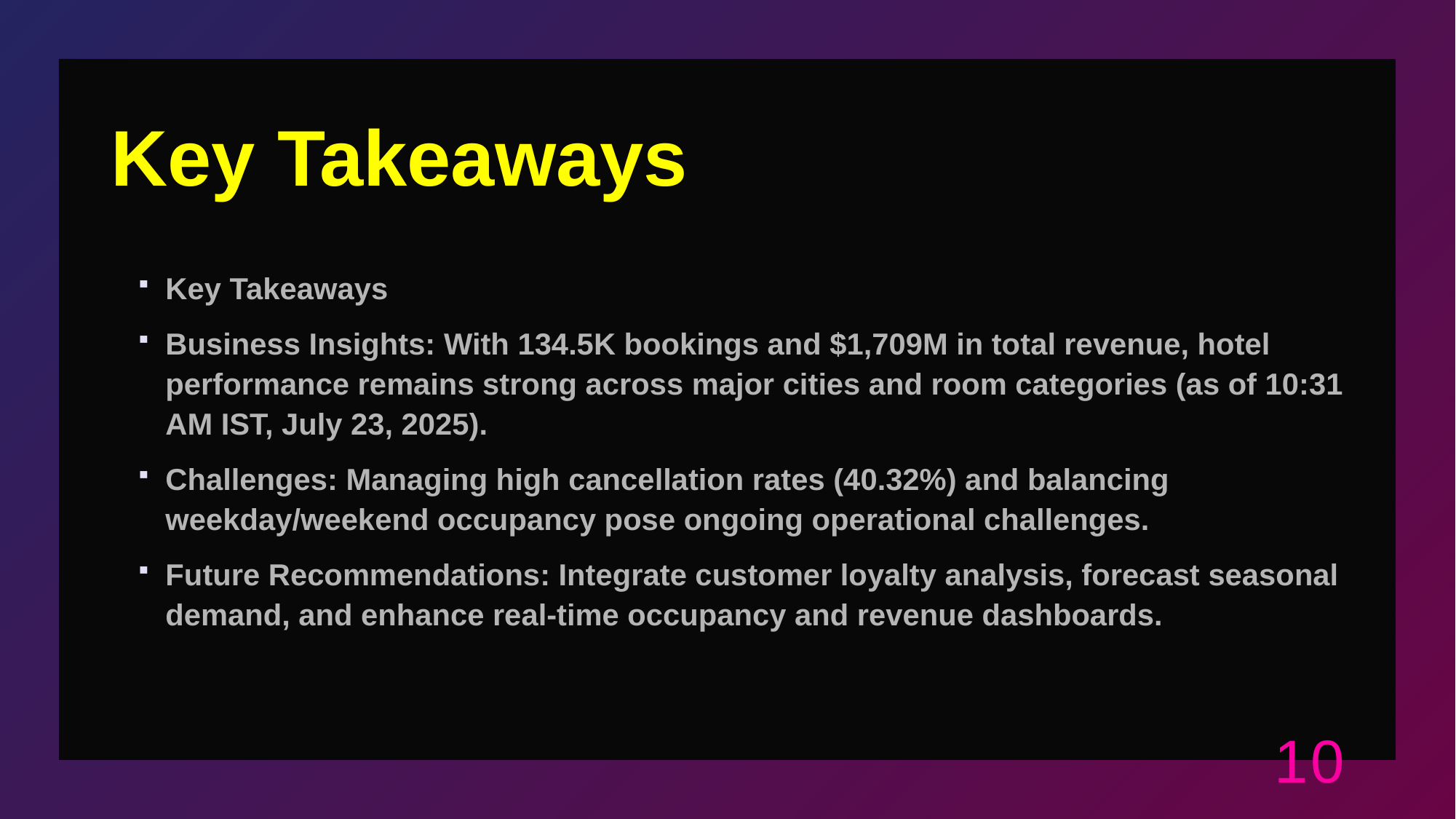

# Key Takeaways
Key Takeaways
Business Insights: With 134.5K bookings and $1,709M in total revenue, hotel performance remains strong across major cities and room categories (as of 10:31 AM IST, July 23, 2025).
Challenges: Managing high cancellation rates (40.32%) and balancing weekday/weekend occupancy pose ongoing operational challenges.
Future Recommendations: Integrate customer loyalty analysis, forecast seasonal demand, and enhance real-time occupancy and revenue dashboards.

10